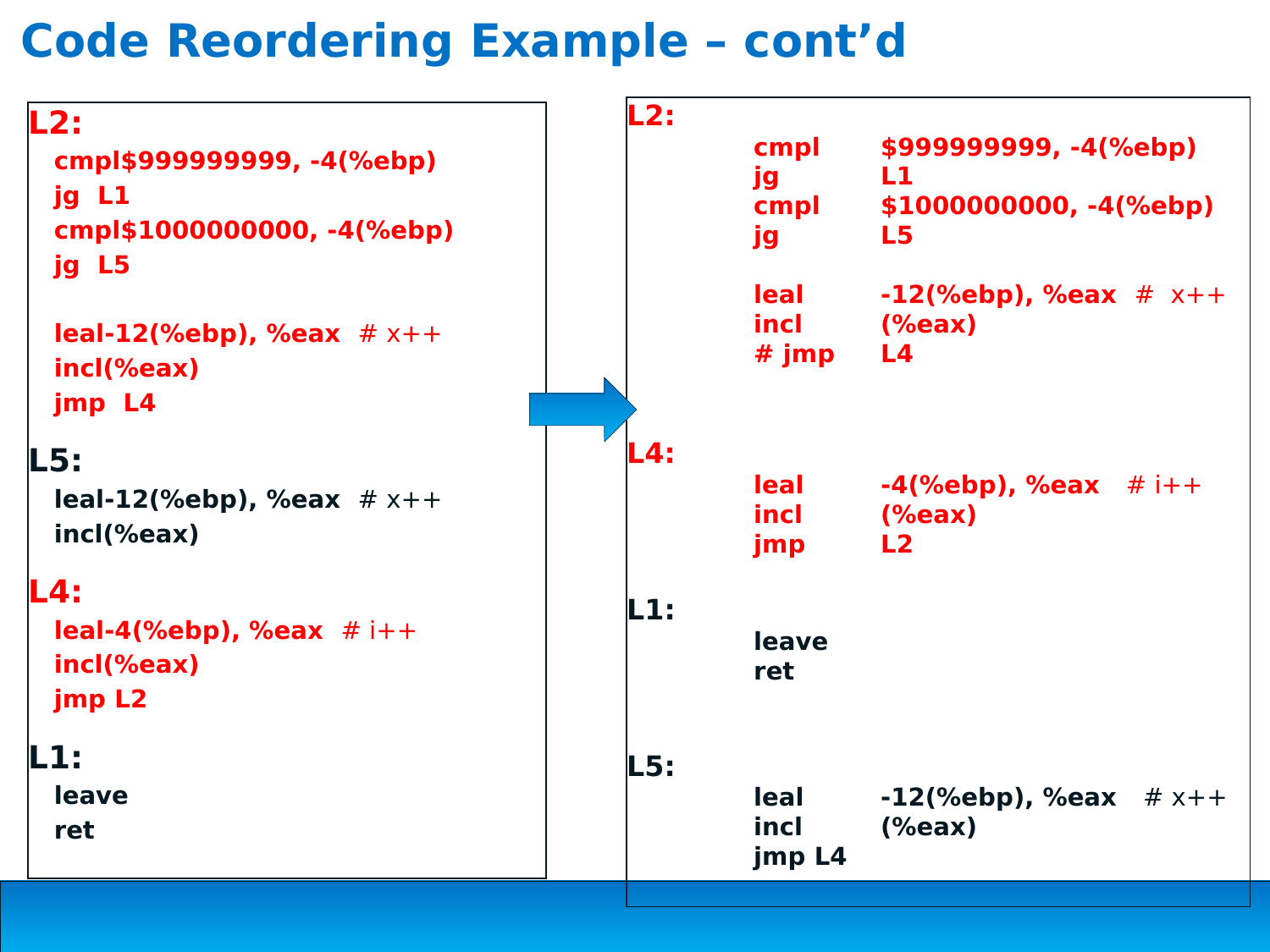

# Code Reordering Example – cont’d
L2:
	cmpl	$999999999, -4(%ebp)
	jg	L1
	cmpl	$1000000000, -4(%ebp)
	jg	L5

	leal	-12(%ebp), %eax  #  x++
	incl	(%eax)
	# jmp	L4

L4:
	leal	-4(%ebp), %eax   # i++
	incl	(%eax)
	jmp	L2

L1:
	leave
	ret

L5:
	leal	-12(%ebp), %eax   # x++
	incl	(%eax)
	jmp L4
L2:
cmpl$999999999, -4(%ebp)
jg  L1
cmpl$1000000000, -4(%ebp)
jg  L5

leal-12(%ebp), %eax  # x++
incl(%eax)
jmp  L4
L5:
leal-12(%ebp), %eax  # x++
incl(%eax)
L4:
leal-4(%ebp), %eax  # i++
incl(%eax)
jmp L2
L1:
leave
ret